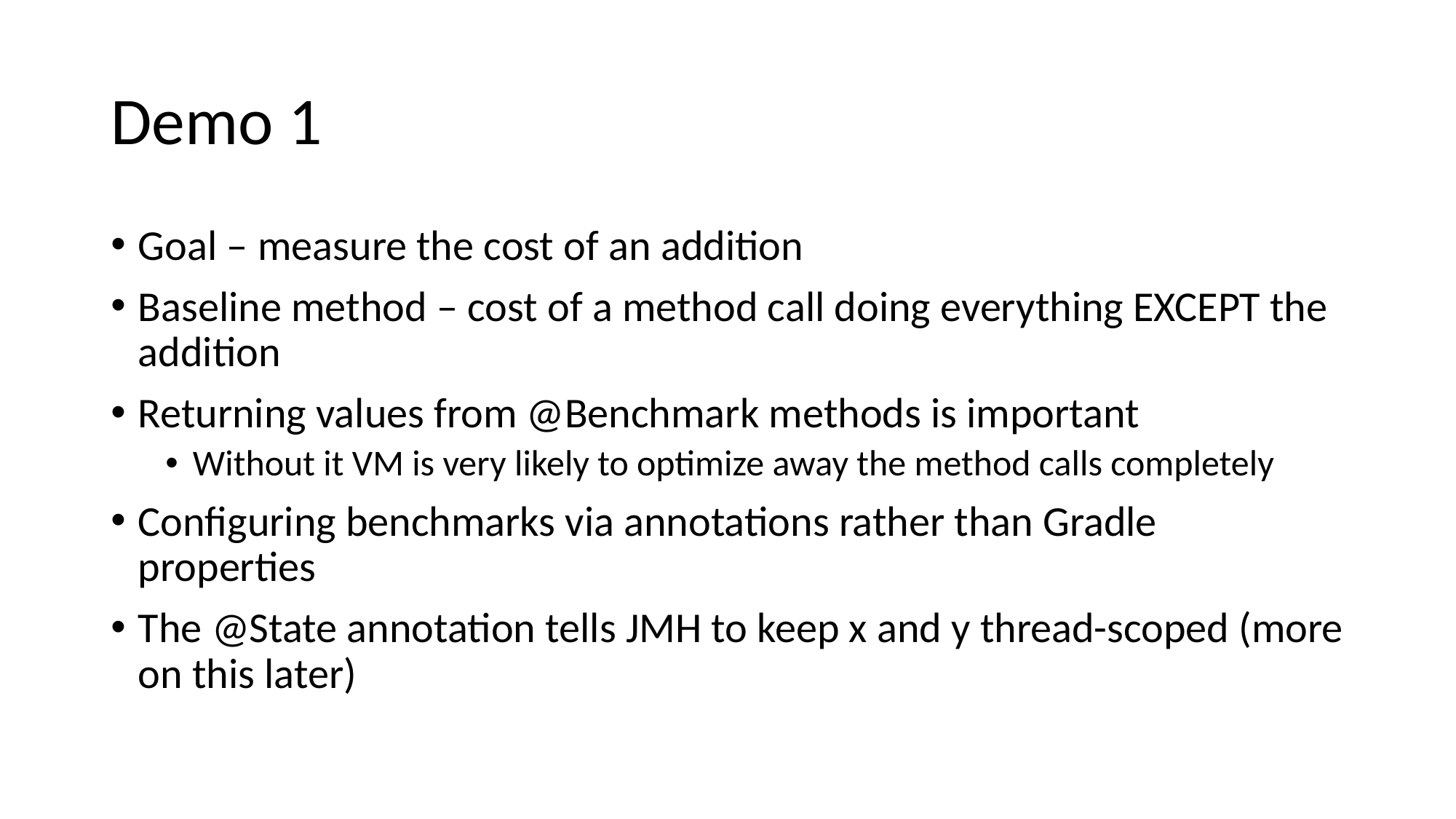

# Demo 1
Goal – measure the cost of an addition
Baseline method – cost of a method call doing everything EXCEPT the addition
Returning values from @Benchmark methods is important
Without it VM is very likely to optimize away the method calls completely
Configuring benchmarks via annotations rather than Gradle properties
The @State annotation tells JMH to keep x and y thread-scoped (more on this later)